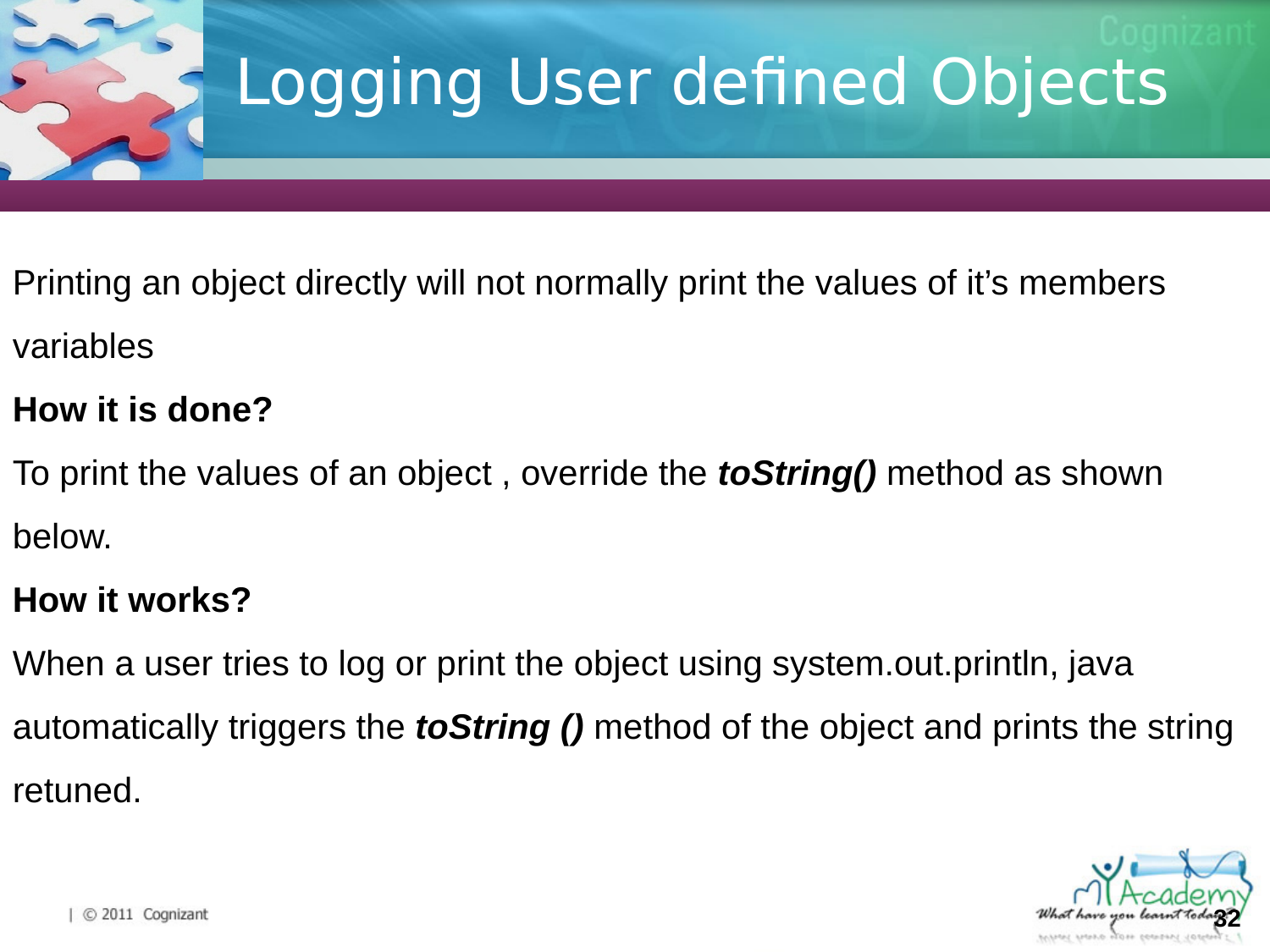

# Logging User defined Objects
Printing an object directly will not normally print the values of it’s members variables
How it is done?
To print the values of an object , override the toString() method as shown below.
How it works?
When a user tries to log or print the object using system.out.println, java automatically triggers the toString () method of the object and prints the string retuned.

32